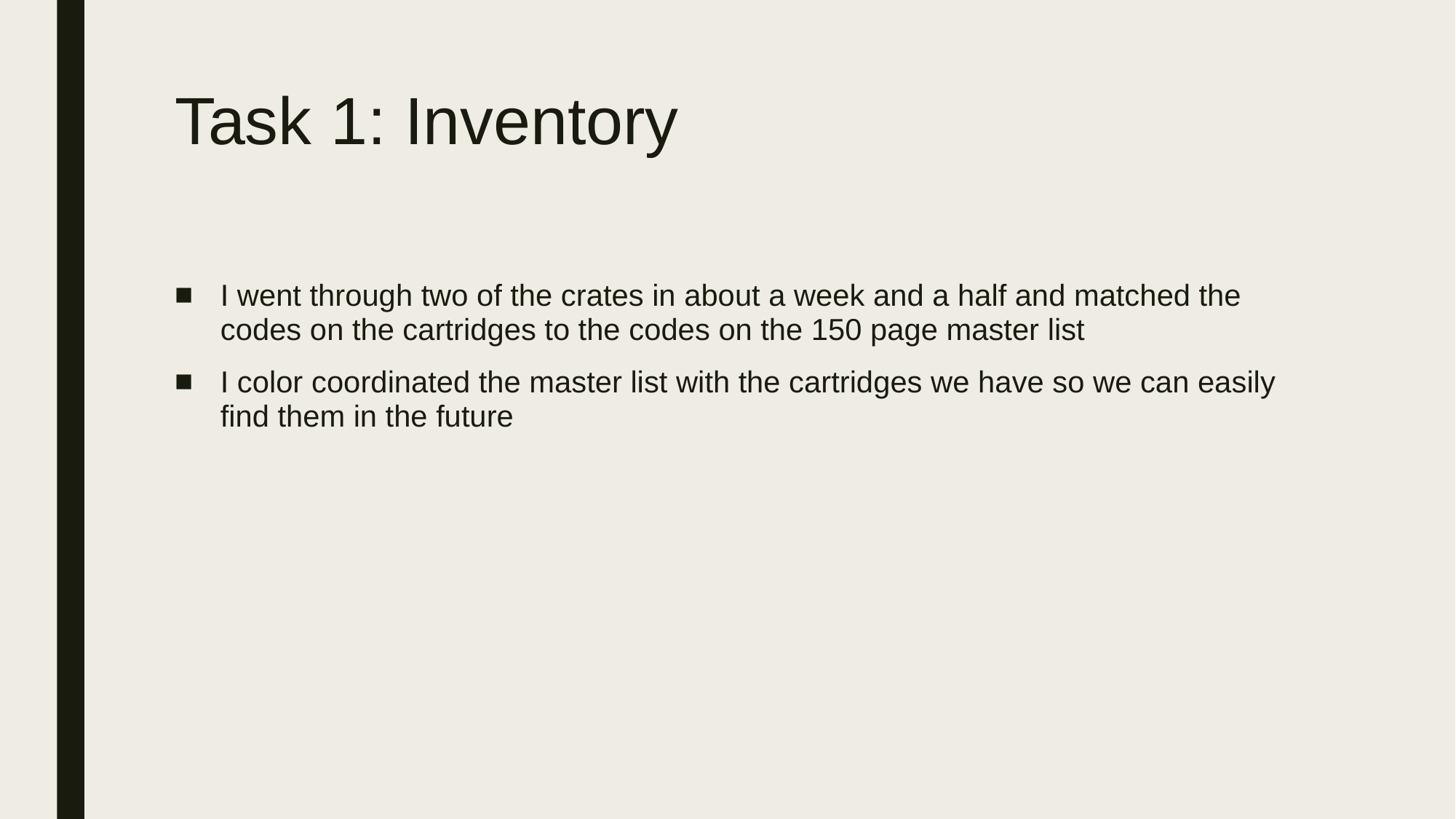

# Task 1: Inventory
I went through two of the crates in about a week and a half and matched the codes on the cartridges to the codes on the 150 page master list
I color coordinated the master list with the cartridges we have so we can easily find them in the future